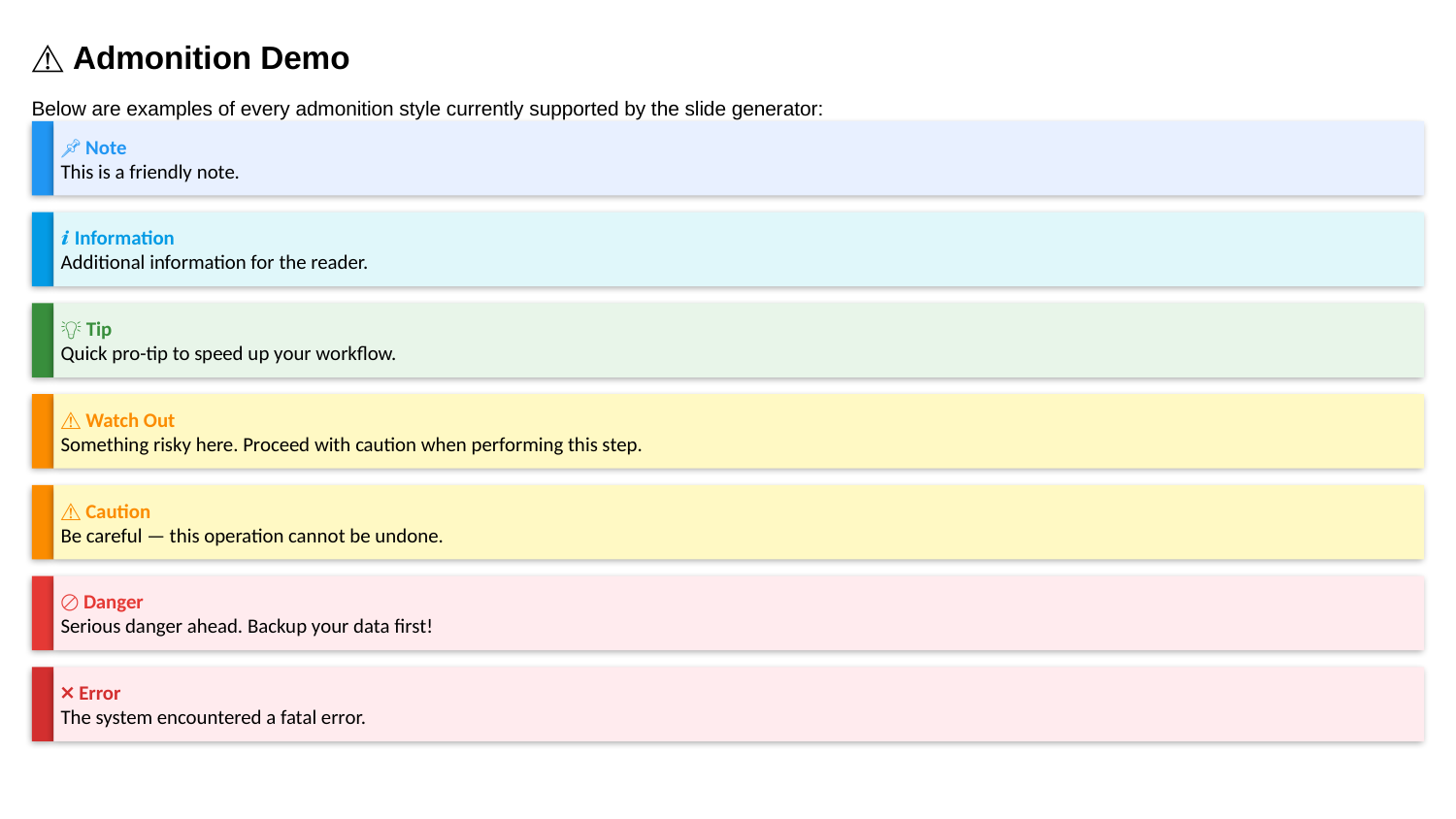

⚠️ Admonition Demo
Below are examples of every admonition style currently supported by the slide generator:

📌 Note
This is a friendly note.

ℹ️ Information
Additional information for the reader.

💡 Tip
Quick pro-tip to speed up your workflow.

⚠️ Watch Out
Something risky here. Proceed with caution when performing this step.

⚠️ Caution
Be careful — this operation cannot be undone.

🚫 Danger
Serious danger ahead. Backup your data first!

❌ Error
The system encountered a fatal error.